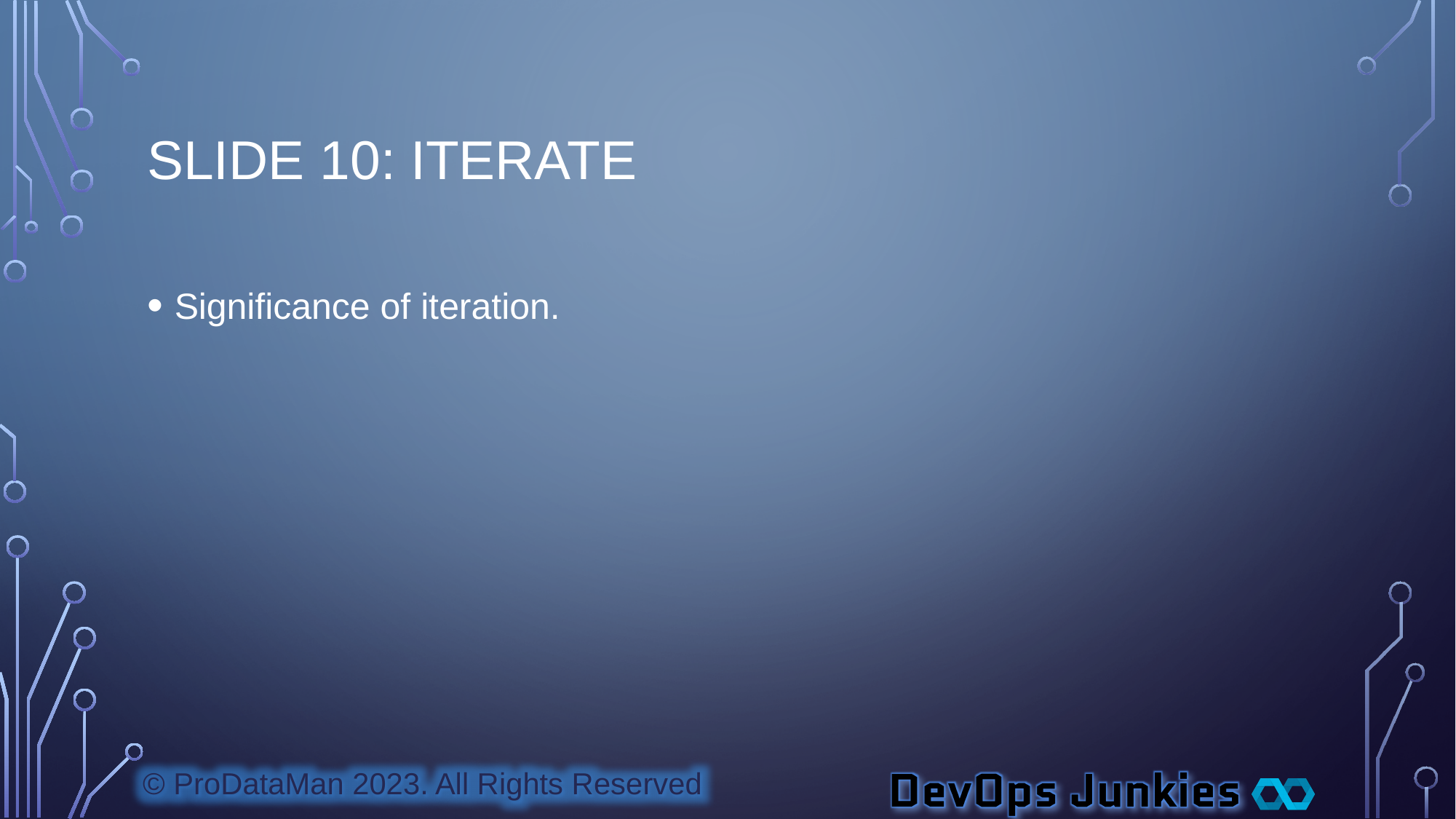

# Slide 10: Iterate
Significance of iteration.